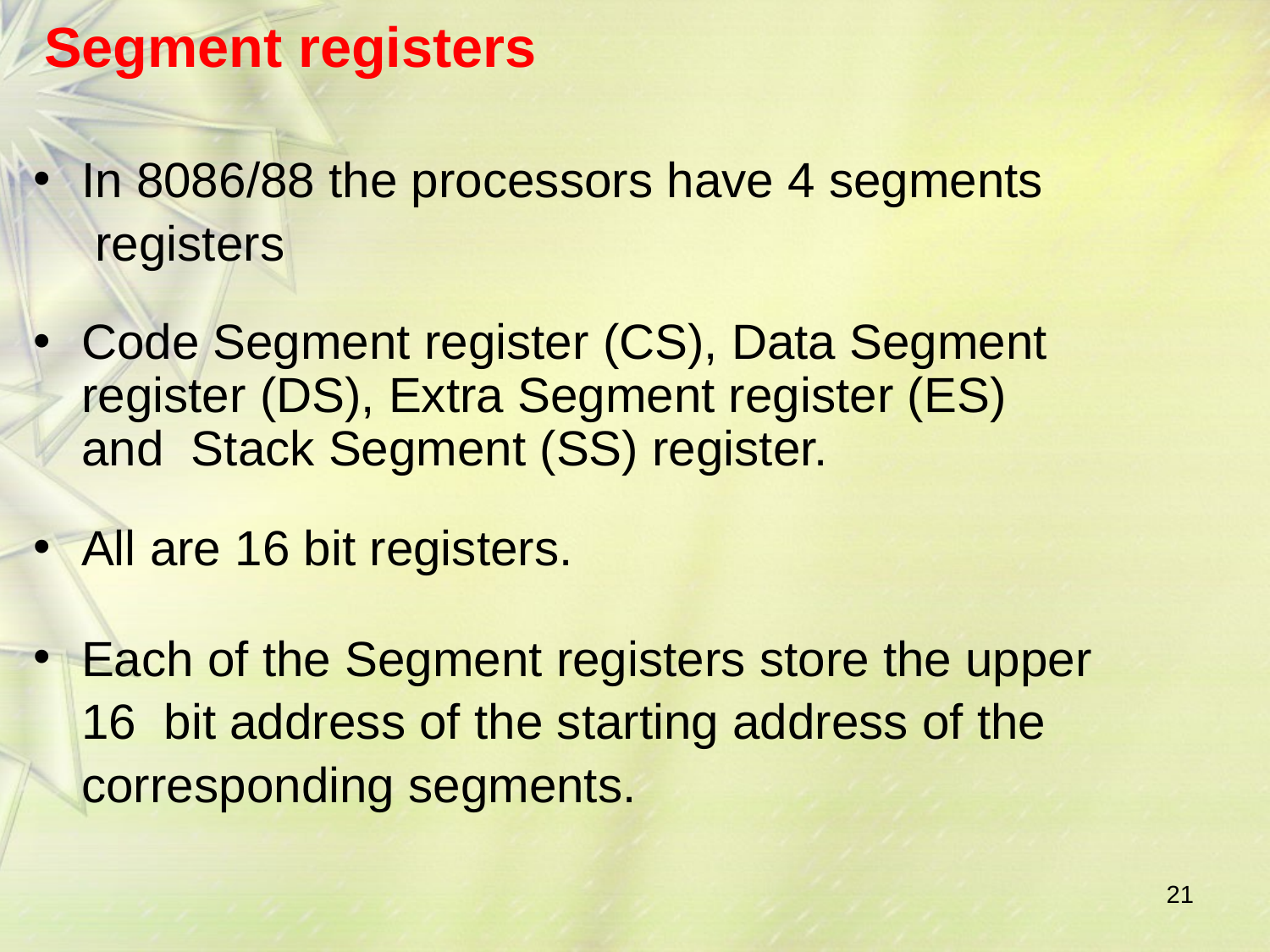

# Segment registers
In 8086/88 the processors have 4 segments  registers
Code Segment register (CS), Data Segment  register (DS), Extra Segment register (ES) and  Stack Segment (SS) register.
All are 16 bit registers.
Each of the Segment registers store the upper 16  bit address of the starting address of the  corresponding segments.
21